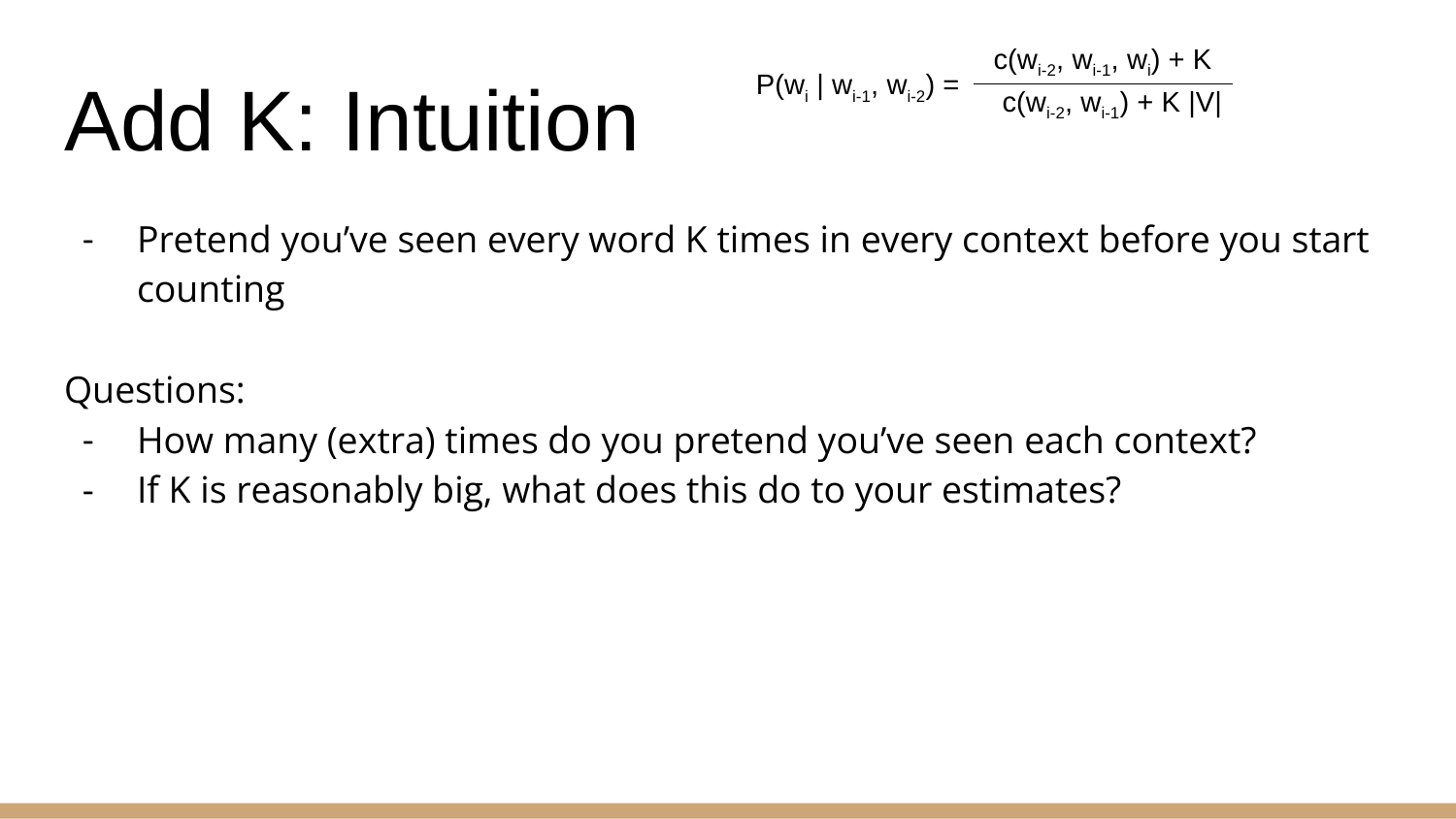

c(wi-2, wi-1, wi) + K
# Add K: Intuition
P(wi | wi-1, wi-2) =
c(wi-2, wi-1) + K |V|
Pretend you’ve seen every word K times in every context before you start counting

Questions:
How many (extra) times do you pretend you’ve seen each context?
If K is reasonably big, what does this do to your estimates?